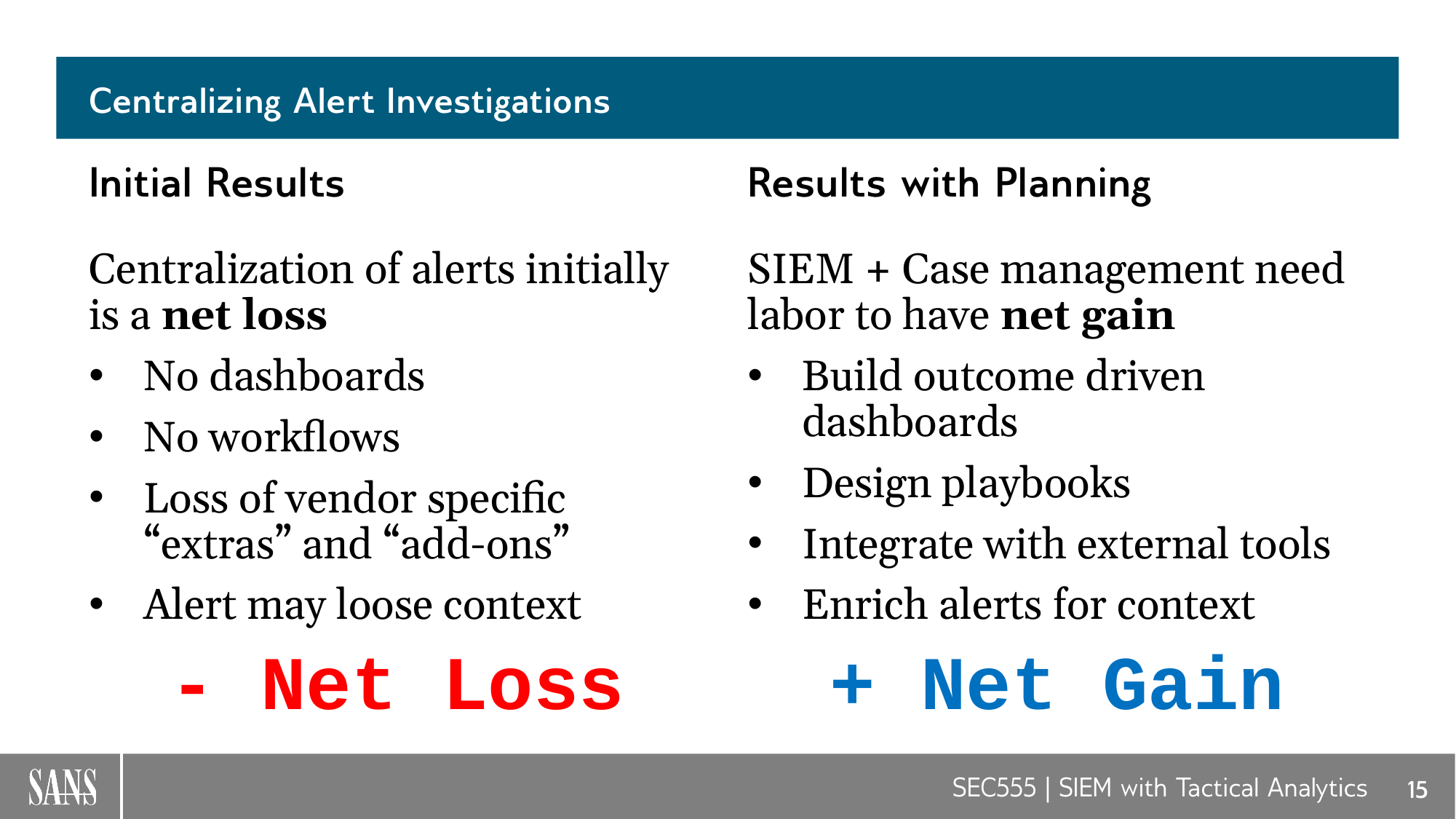

# Centralizing Alert Investigations
Initial Results
Results with Planning
Centralization of alerts initially is a net loss
No dashboards
No workflows
Loss of vendor specific “extras” and “add-ons”
Alert may loose context
- Net Loss
SIEM + Case management need labor to have net gain
Build outcome driven dashboards
Design playbooks
Integrate with external tools
Enrich alerts for context
+ Net Gain